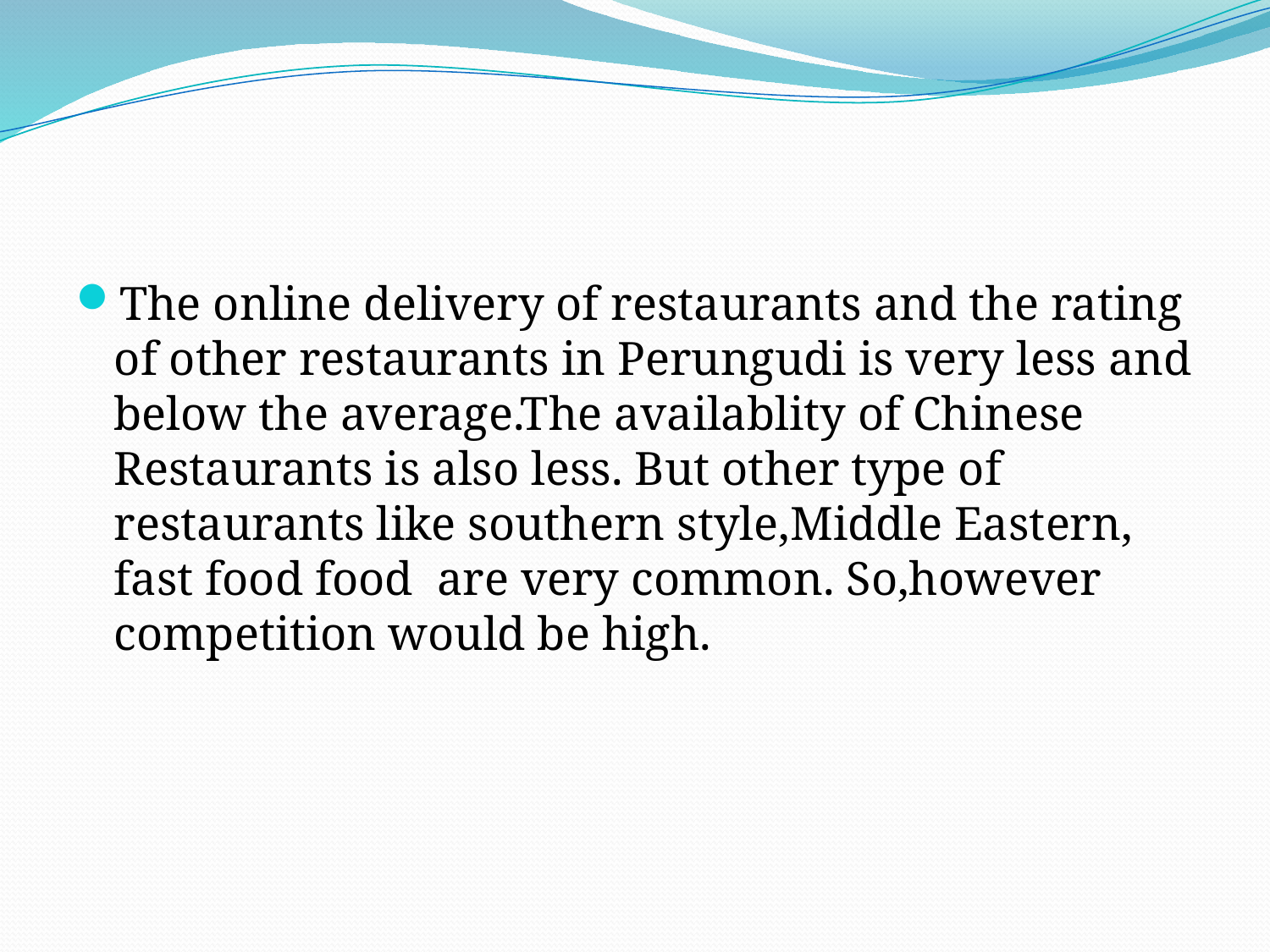

The online delivery of restaurants and the rating of other restaurants in Perungudi is very less and below the average.The availablity of Chinese Restaurants is also less. But other type of restaurants like southern style,Middle Eastern, fast food food  are very common. So,however competition would be high.